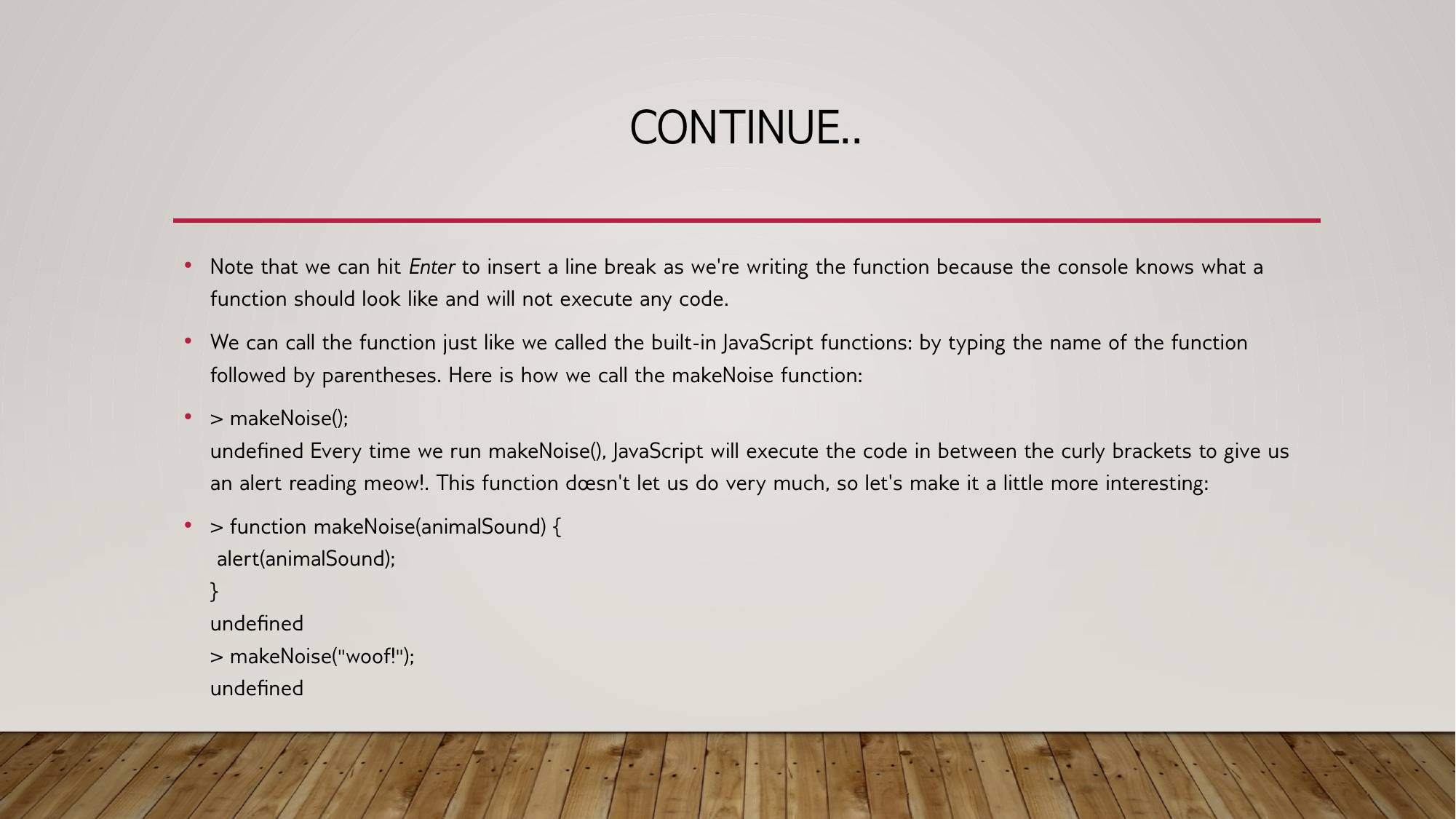

# Continue..
Note that we can hit Enter to insert a line break as we're writing the function because the console knows what a function should look like and will not execute any code.
We can call the function just like we called the built-in JavaScript functions: by typing the name of the function followed by parentheses. Here is how we call the makeNoise function:
> makeNoise();
undefined Every time we run makeNoise(), JavaScript will execute the code in between the curly brackets to give us an alert reading meow!. This function doesn't let us do very much, so let's make it a little more interesting:
> function makeNoise(animalSound) {
 alert(animalSound);
}
undefined
> makeNoise("woof!");
undefined